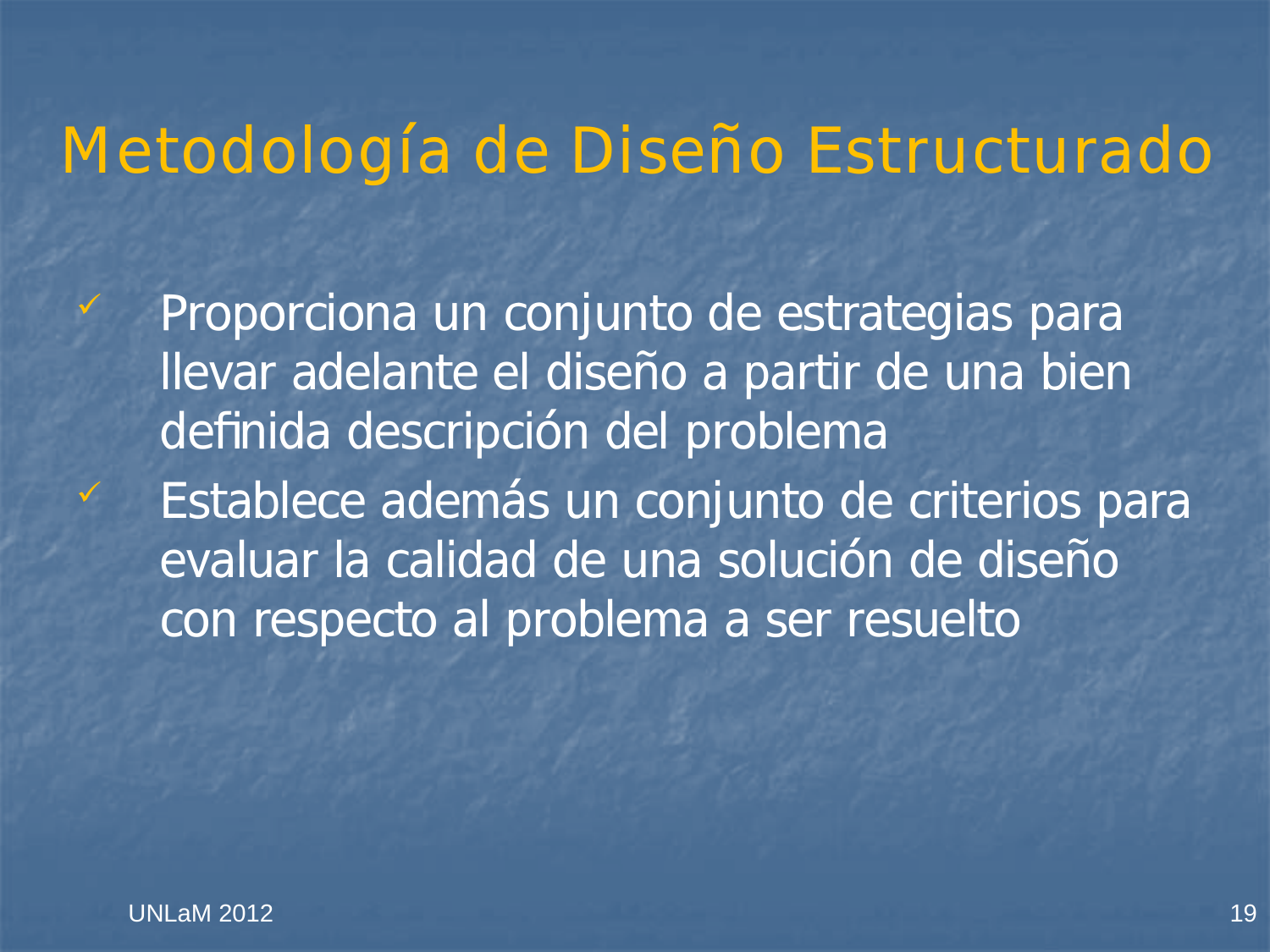

# Metodología de Diseño Estructurado
Proporciona un conjunto de estrategias para llevar adelante el diseño a partir de una bien definida descripción del problema
Establece además un conjunto de criterios para evaluar la calidad de una solución de diseño con respecto al problema a ser resuelto
UNLaM 2012
19